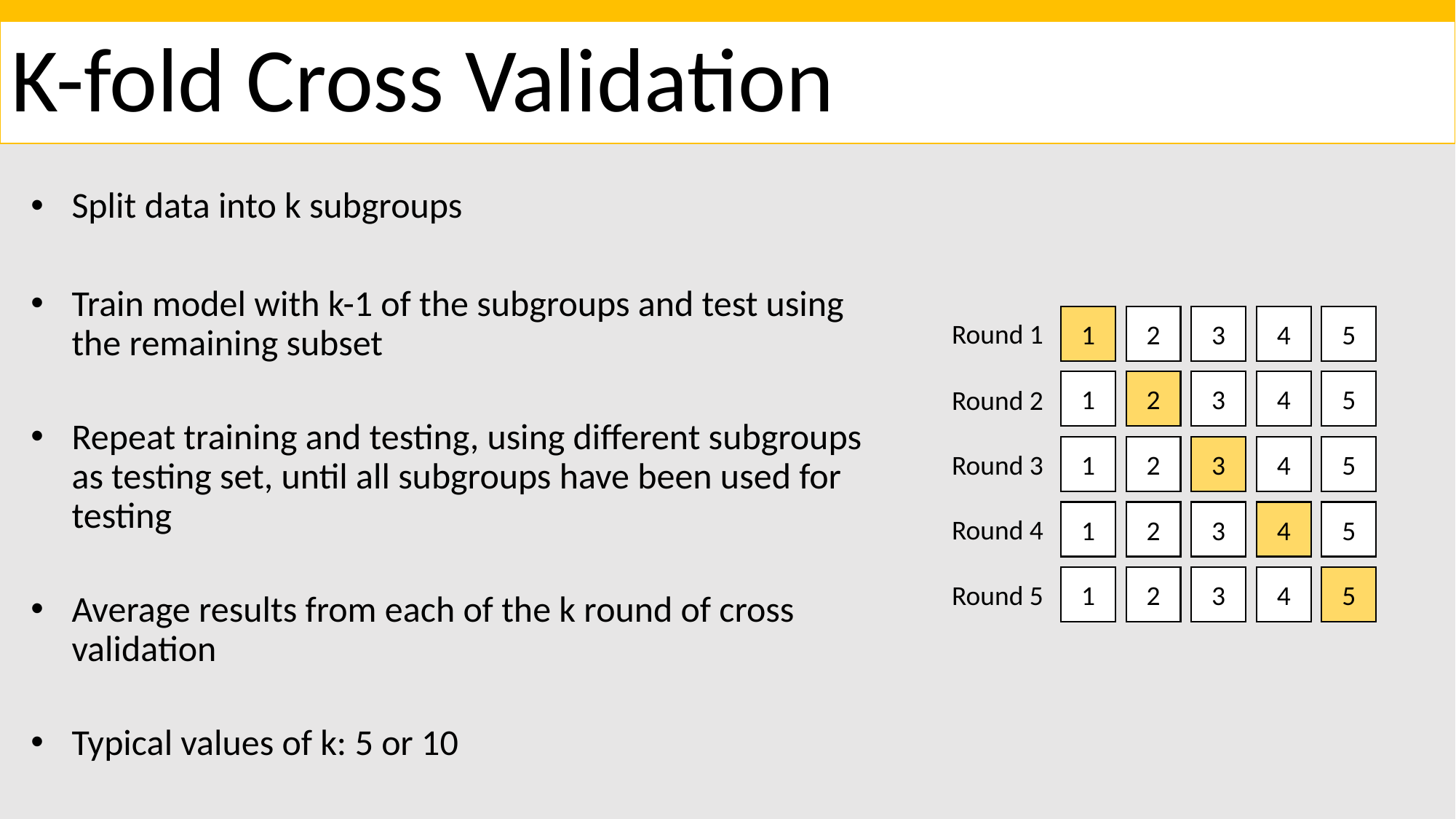

# K-fold Cross Validation
Split data into k subgroups
Train model with k-1 of the subgroups and test using the remaining subset
Repeat training and testing, using different subgroups as testing set, until all subgroups have been used for testing
Average results from each of the k round of cross validation
Typical values of k: 5 or 10
1
2
3
4
5
Round 1
1
2
3
4
5
Round 2
1
2
3
4
5
Round 3
1
2
3
4
5
Round 4
1
2
3
4
5
Round 5